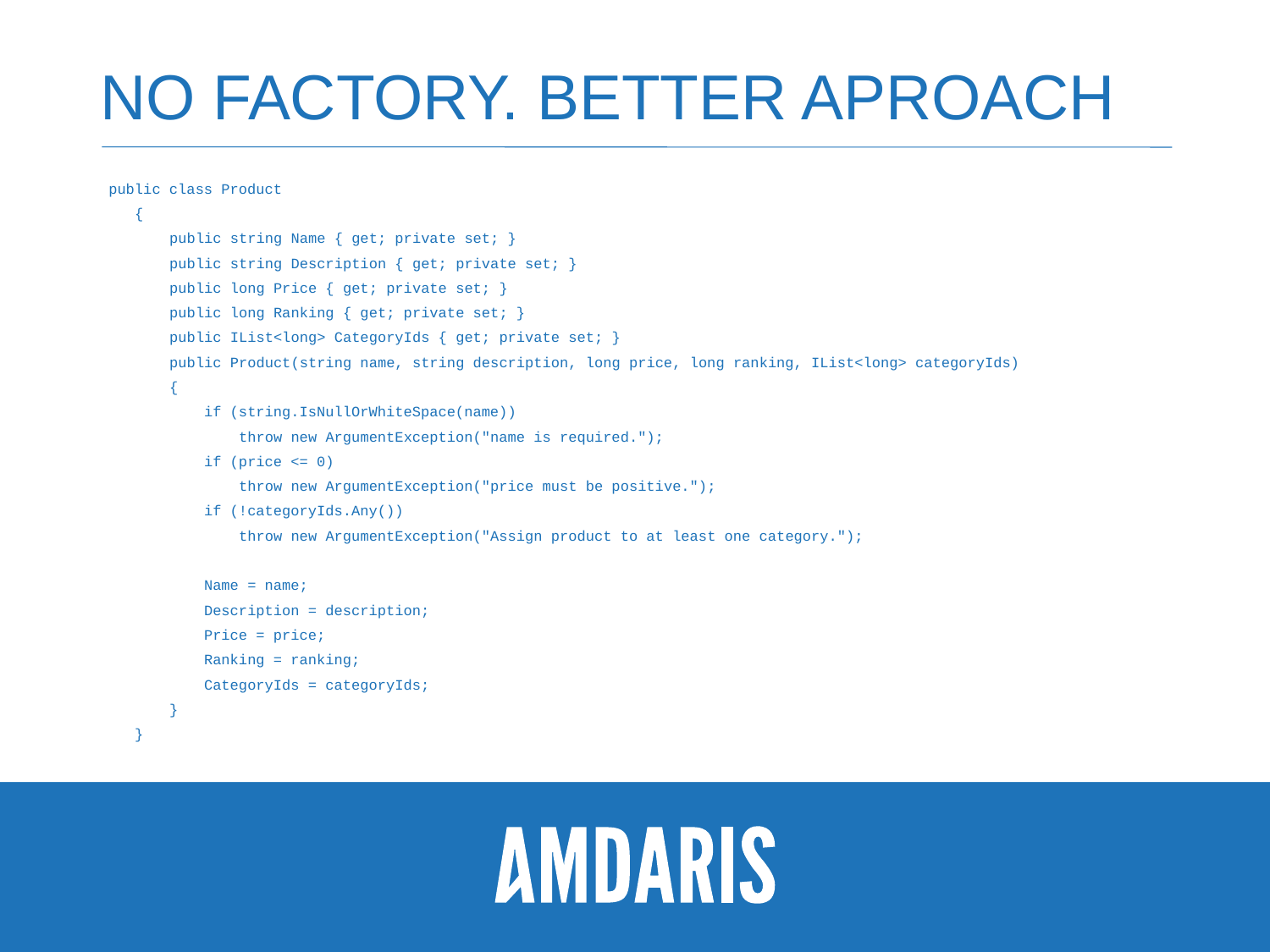

# No Factory. Better Aproach
 public class Product
    {
        public string Name { get; private set; }
        public string Description { get; private set; }
        public long Price { get; private set; }
        public long Ranking { get; private set; }
        public IList<long> CategoryIds { get; private set; }
        public Product(string name, string description, long price, long ranking, IList<long> categoryIds)
        {
            if (string.IsNullOrWhiteSpace(name))
                throw new ArgumentException("name is required.");
            if (price <= 0)
                throw new ArgumentException("price must be positive.");
            if (!categoryIds.Any())
                throw new ArgumentException("Assign product to at least one category.");

            Name = name;
            Description = description;
            Price = price;
            Ranking = ranking;
            CategoryIds = categoryIds;
        }
    }